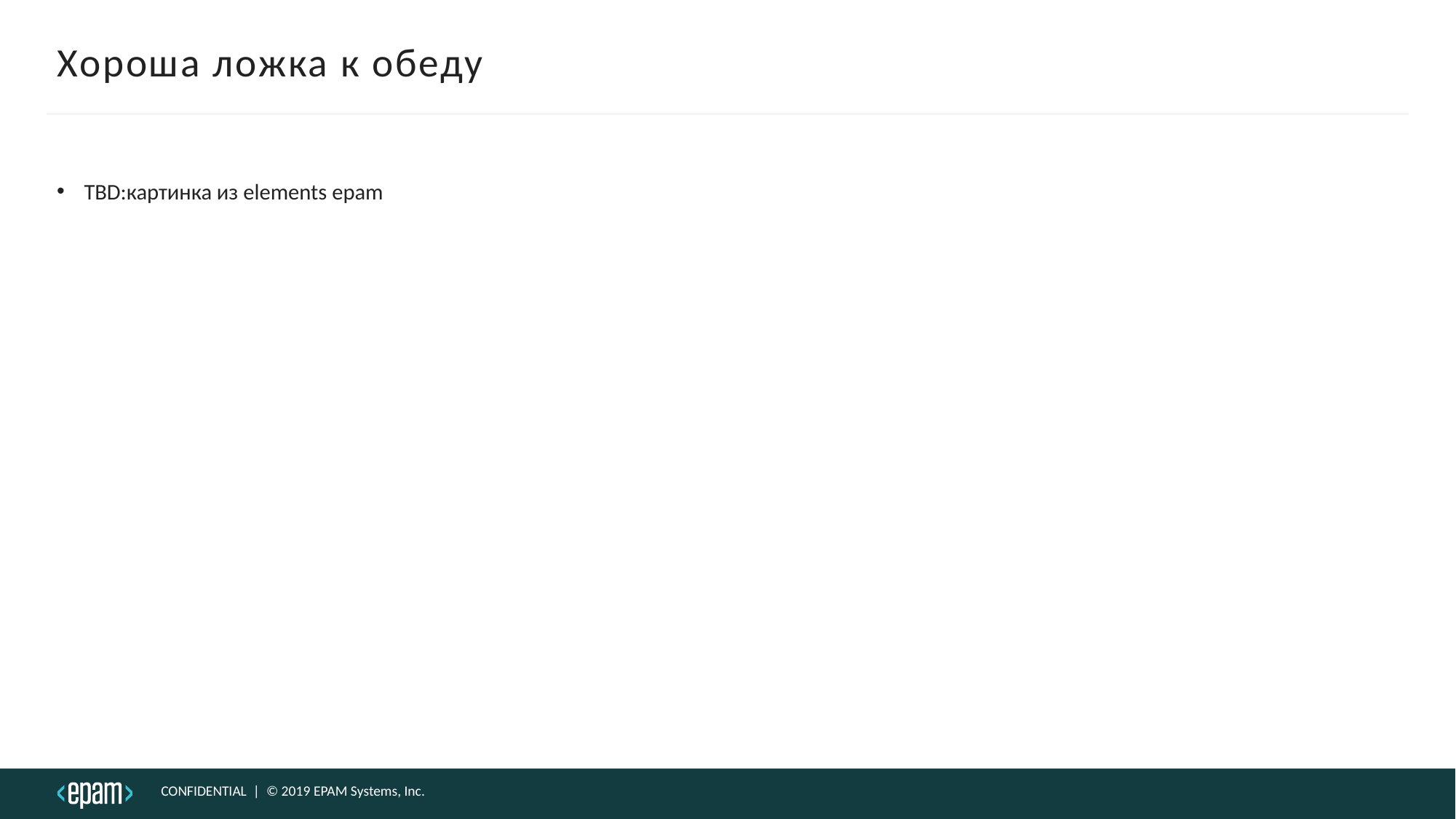

# Хороша ложка к обеду
TBD:картинка из elements epam